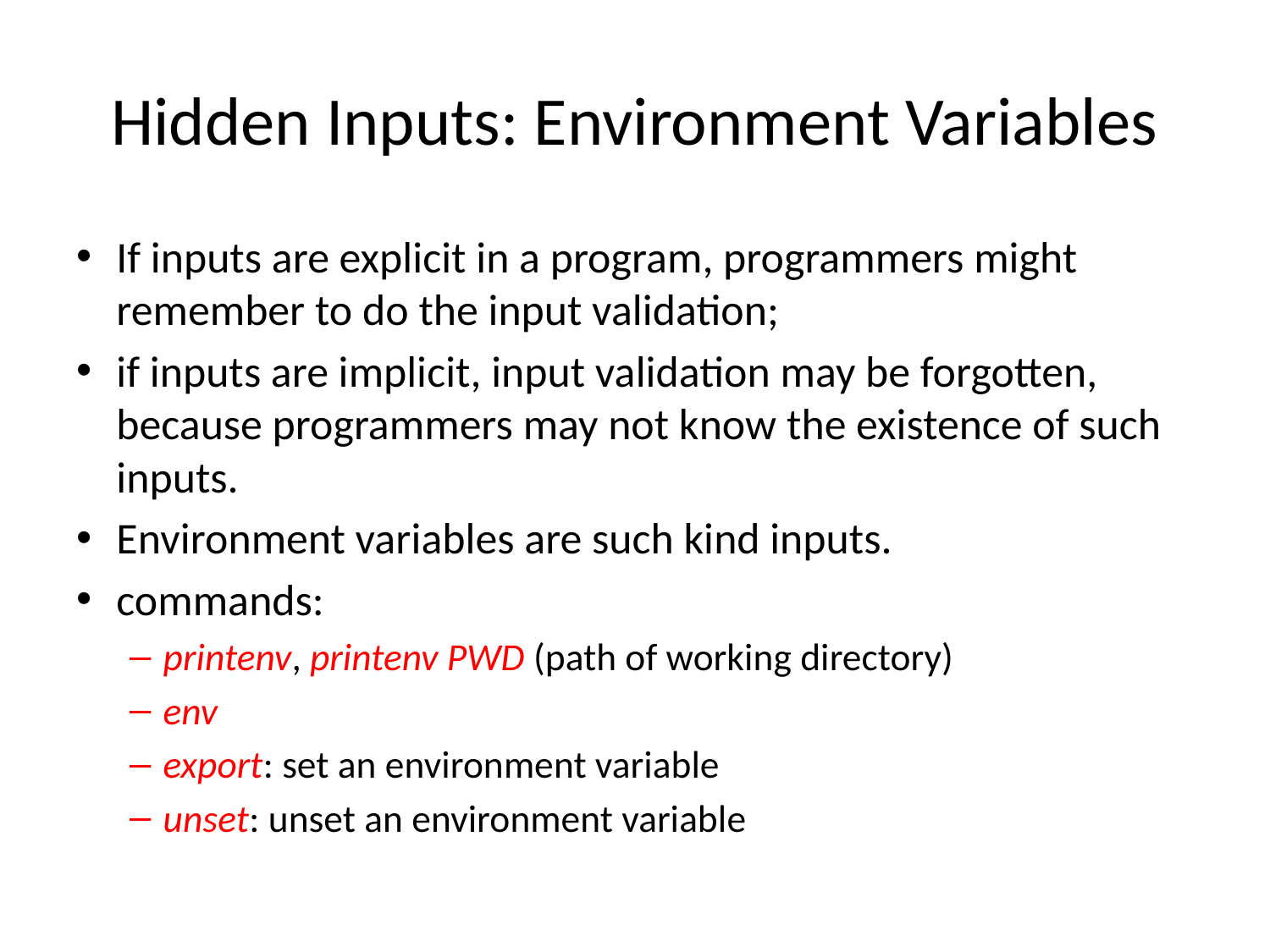

# Hidden Inputs: Environment Variables
If inputs are explicit in a program, programmers might remember to do the input validation;
if inputs are implicit, input validation may be forgotten, because programmers may not know the existence of such inputs.
Environment variables are such kind inputs.
commands:
printenv, printenv PWD (path of working directory)
env
export: set an environment variable
unset: unset an environment variable